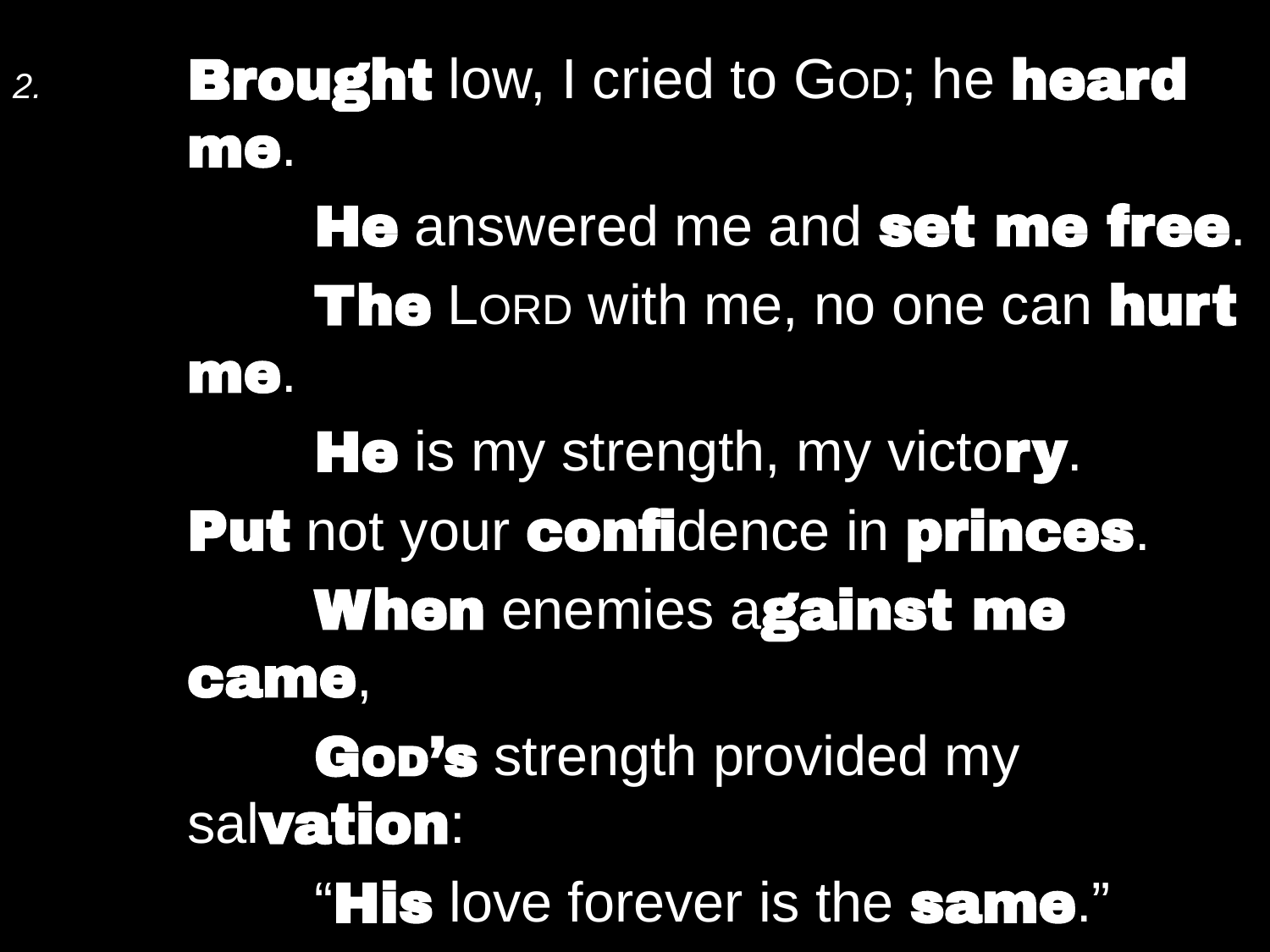

2.	Brought low, I cried to God; he heard me.
		He answered me and set me free.
		The Lord with me, no one can hurt me.
		He is my strength, my victory.
	Put not your confidence in princes.
		When enemies against me came,
		God’s strength provided my salvation:
		“His love forever is the same.”